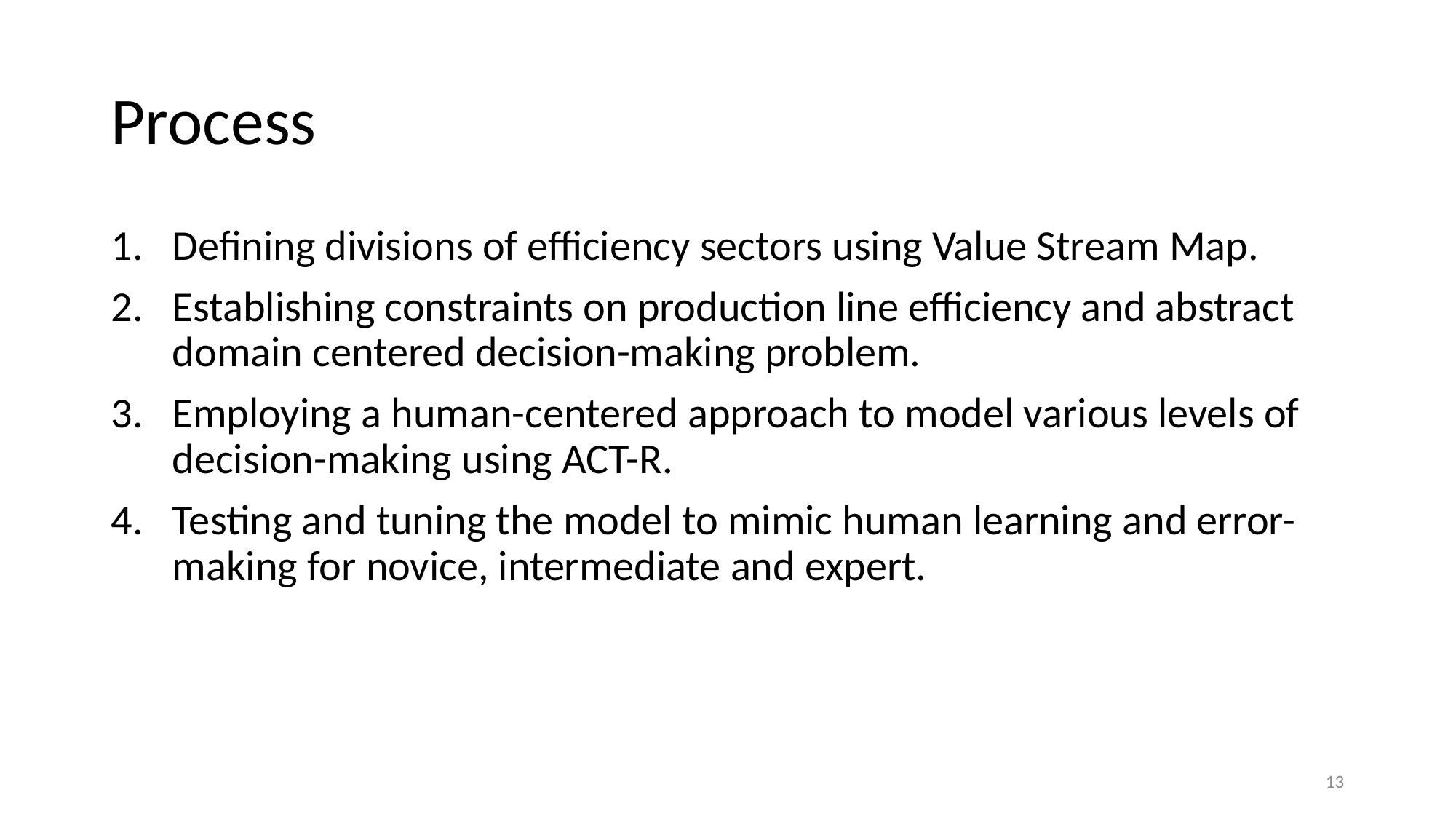

# Process
Defining divisions of efficiency sectors using Value Stream Map.
Establishing constraints on production line efficiency and abstract domain centered decision-making problem.
Employing a human-centered approach to model various levels of decision-making using ACT-R.
Testing and tuning the model to mimic human learning and error-making for novice, intermediate and expert.
13